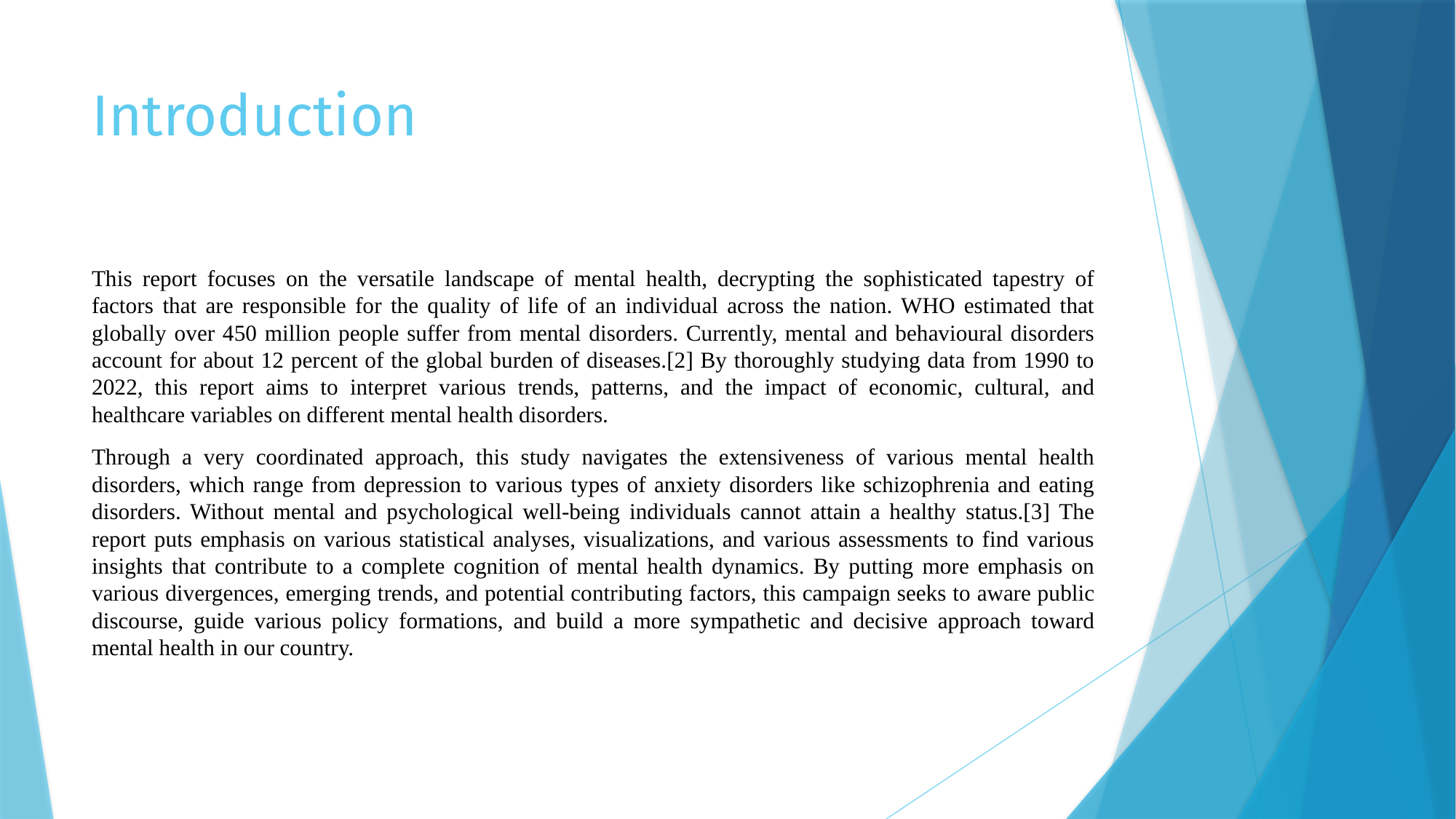

# Introduction
This report focuses on the versatile landscape of mental health, decrypting the sophisticated tapestry of factors that are responsible for the quality of life of an individual across the nation. WHO estimated that globally over 450 million people suffer from mental disorders. Currently, mental and behavioural disorders account for about 12 percent of the global burden of diseases.[2] By thoroughly studying data from 1990 to 2022, this report aims to interpret various trends, patterns, and the impact of economic, cultural, and healthcare variables on different mental health disorders.
Through a very coordinated approach, this study navigates the extensiveness of various mental health disorders, which range from depression to various types of anxiety disorders like schizophrenia and eating disorders. Without mental and psychological well-being individuals cannot attain a healthy status.[3] The report puts emphasis on various statistical analyses, visualizations, and various assessments to find various insights that contribute to a complete cognition of mental health dynamics. By putting more emphasis on various divergences, emerging trends, and potential contributing factors, this campaign seeks to aware public discourse, guide various policy formations, and build a more sympathetic and decisive approach toward mental health in our country.